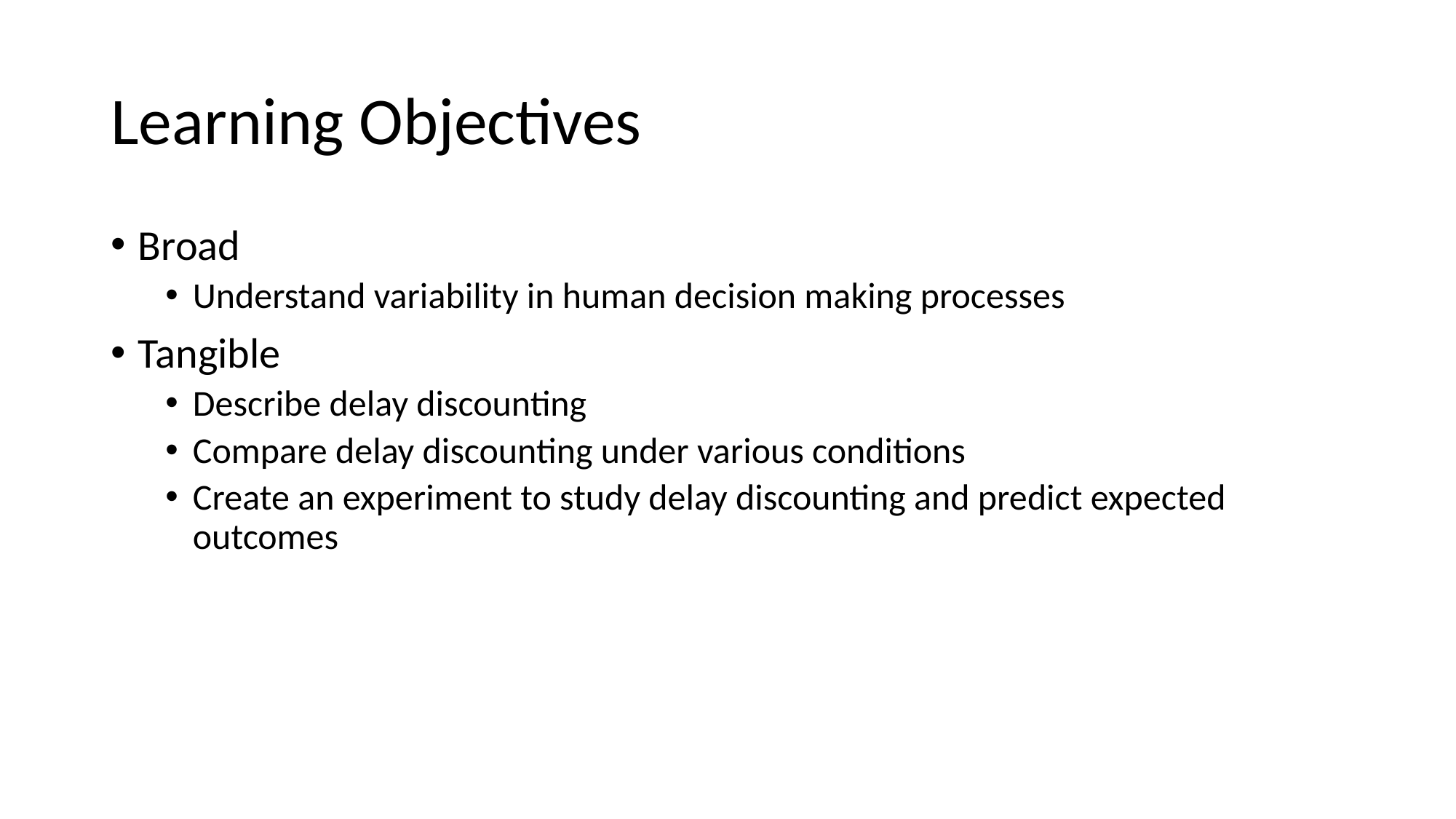

# Learning Objectives
Broad
Understand variability in human decision making processes
Tangible
Describe delay discounting
Compare delay discounting under various conditions
Create an experiment to study delay discounting and predict expected outcomes